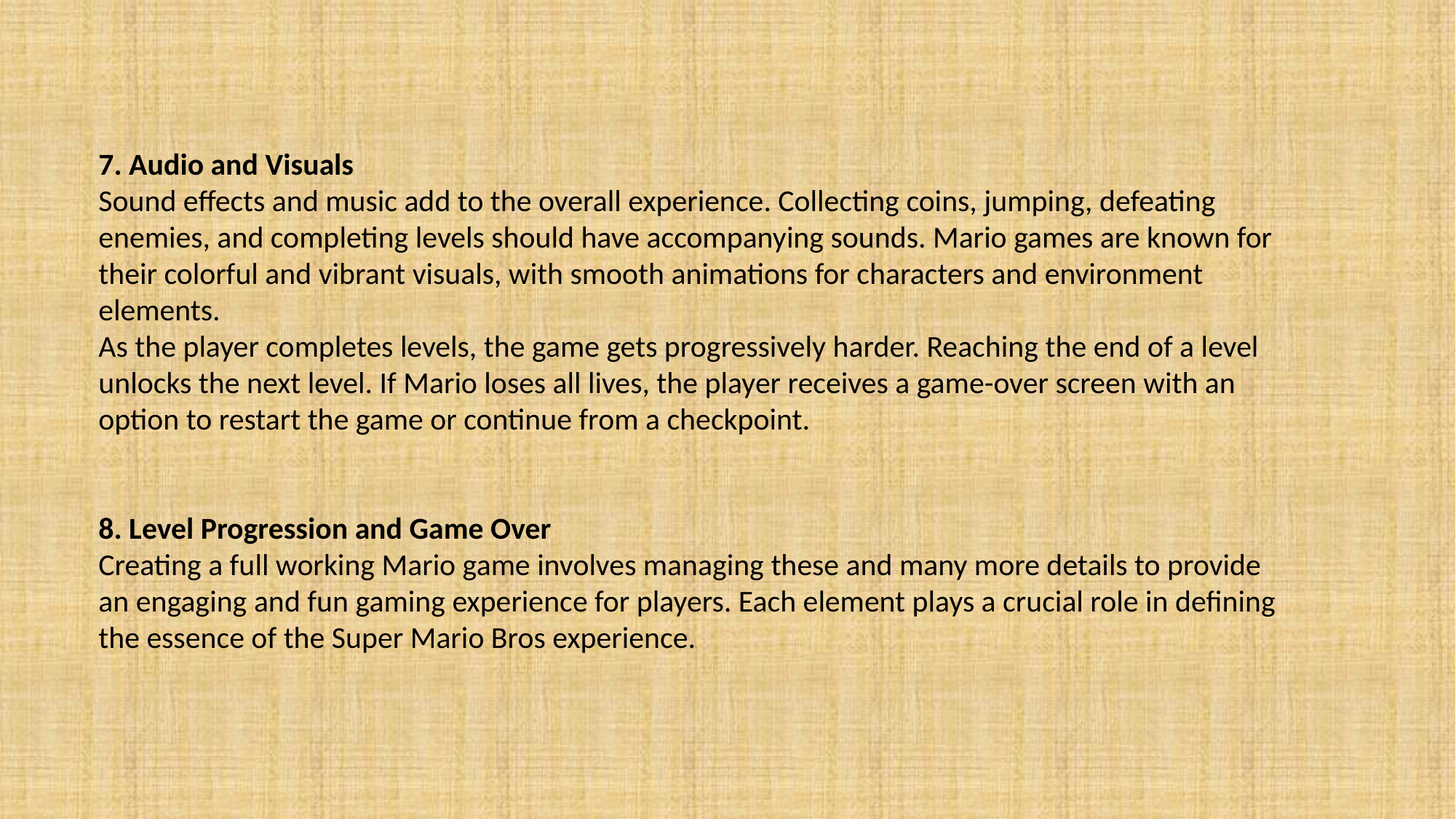

7. Audio and Visuals
Sound effects and music add to the overall experience. Collecting coins, jumping, defeating enemies, and completing levels should have accompanying sounds. Mario games are known for their colorful and vibrant visuals, with smooth animations for characters and environment elements.
As the player completes levels, the game gets progressively harder. Reaching the end of a level unlocks the next level. If Mario loses all lives, the player receives a game-over screen with an option to restart the game or continue from a checkpoint.

8. Level Progression and Game Over
Creating a full working Mario game involves managing these and many more details to provide an engaging and fun gaming experience for players. Each element plays a crucial role in defining the essence of the Super Mario Bros experience.